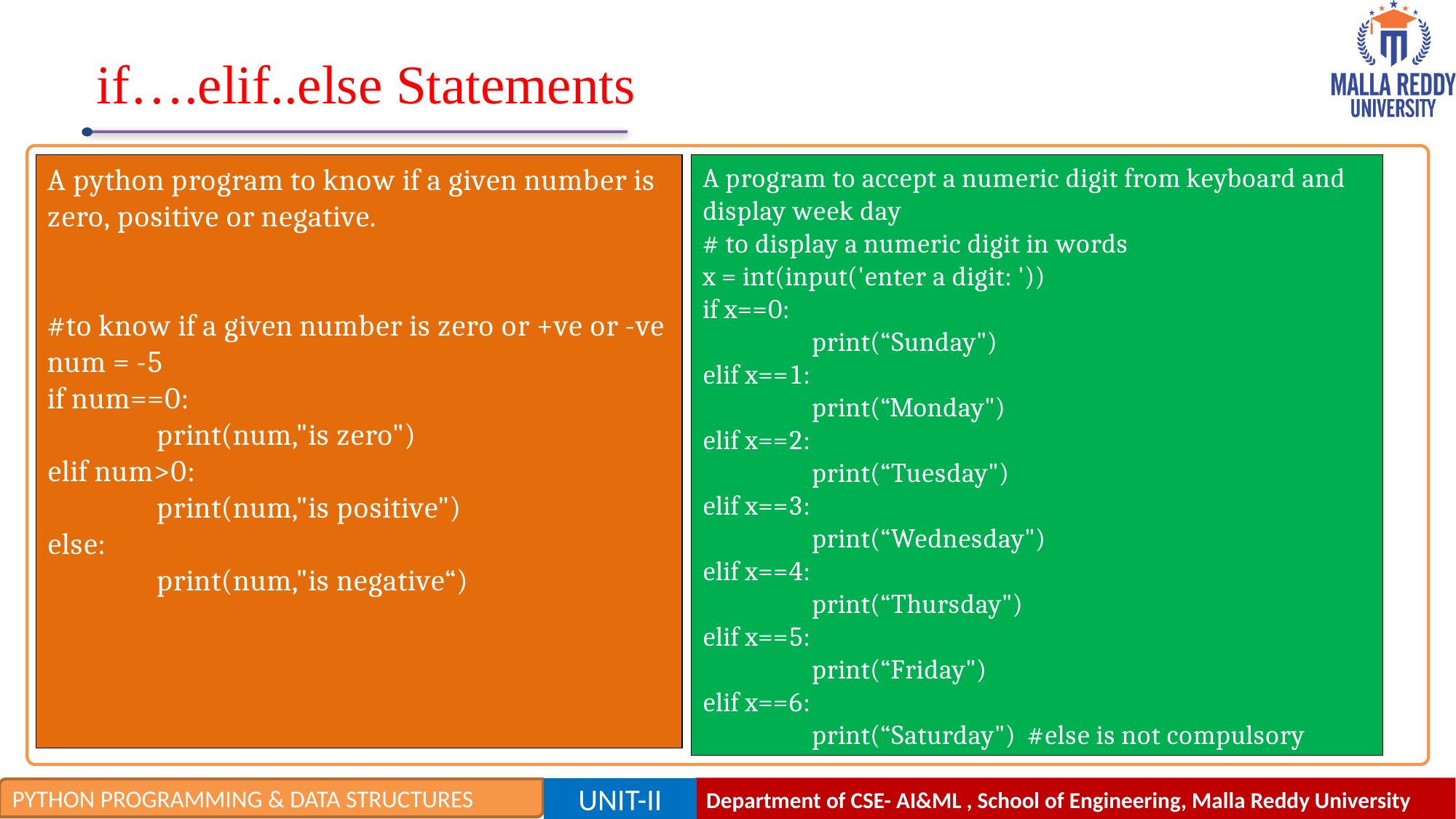

# if….elif..else Statements

A python program to know if a given number is zero, positive or negative.

#to know if a given number is zero or +ve or -ve
num = -5
if num==0:
	print(num,"is zero")
elif num>0:
	print(num,"is positive")
else:
	print(num,"is negative“)

A program to accept a numeric digit from keyboard and display week day
# to display a numeric digit in words
x = int(input('enter a digit: '))
if x==0:
	print(“Sunday")
elif x==1:
	print(“Monday")
elif x==2:
	print(“Tuesday")
elif x==3:
	print(“Wednesday")
elif x==4:
	print(“Thursday")
elif x==5:
	print(“Friday")
elif x==6:
	print(“Saturday")  #else is not compulsory